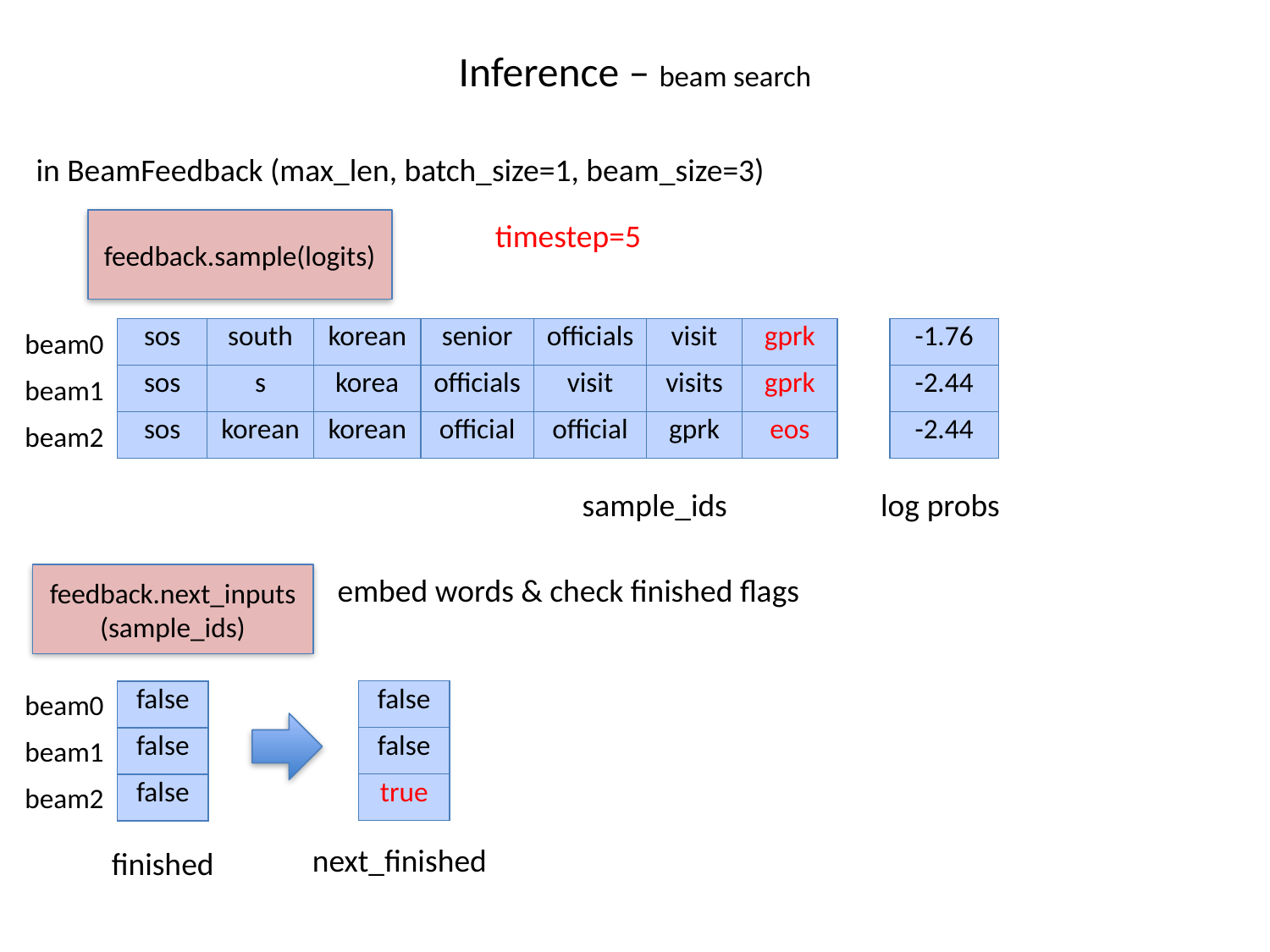

# Inference – beam search
in BeamFeedback (max_len, batch_size=1, beam_size=3)
feedback.sample(logits)
timestep=5
| sos | south | korean | senior | officials | visit | gprk |
| --- | --- | --- | --- | --- | --- | --- |
| sos | s | korea | officials | visit | visits | gprk |
| sos | korean | korean | official | official | gprk | eos |
| -1.76 |
| --- |
| -2.44 |
| -2.44 |
beam0
beam1
beam2
sample_ids
log probs
feedback.next_inputs
(sample_ids)
embed words & check finished flags
beam0
| false |
| --- |
| false |
| true |
| false |
| --- |
| false |
| false |

beam1
beam2
next_finished
finished